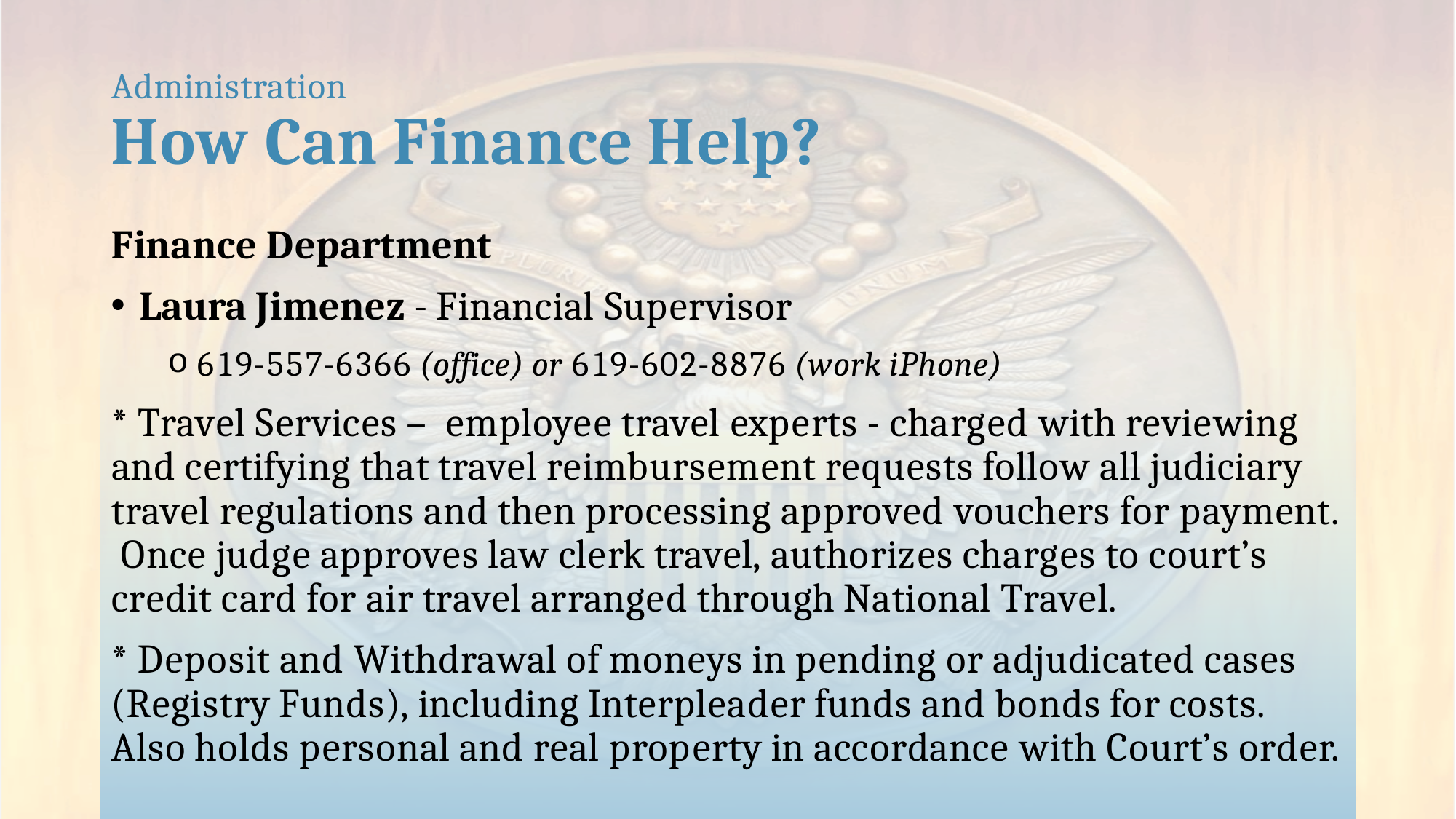

# Administration How Can Finance Help?
Finance Department
Laura Jimenez - Financial Supervisor
619-557-6366 (office) or 619-602-8876 (work iPhone)
* Travel Services –  employee travel experts - charged with reviewing and certifying that travel reimbursement requests follow all judiciary travel regulations and then processing approved vouchers for payment.  Once judge approves law clerk travel, authorizes charges to court’s credit card for air travel arranged through National Travel.
* Deposit and Withdrawal of moneys in pending or adjudicated cases (Registry Funds), including Interpleader funds and bonds for costs. Also holds personal and real property in accordance with Court’s order.